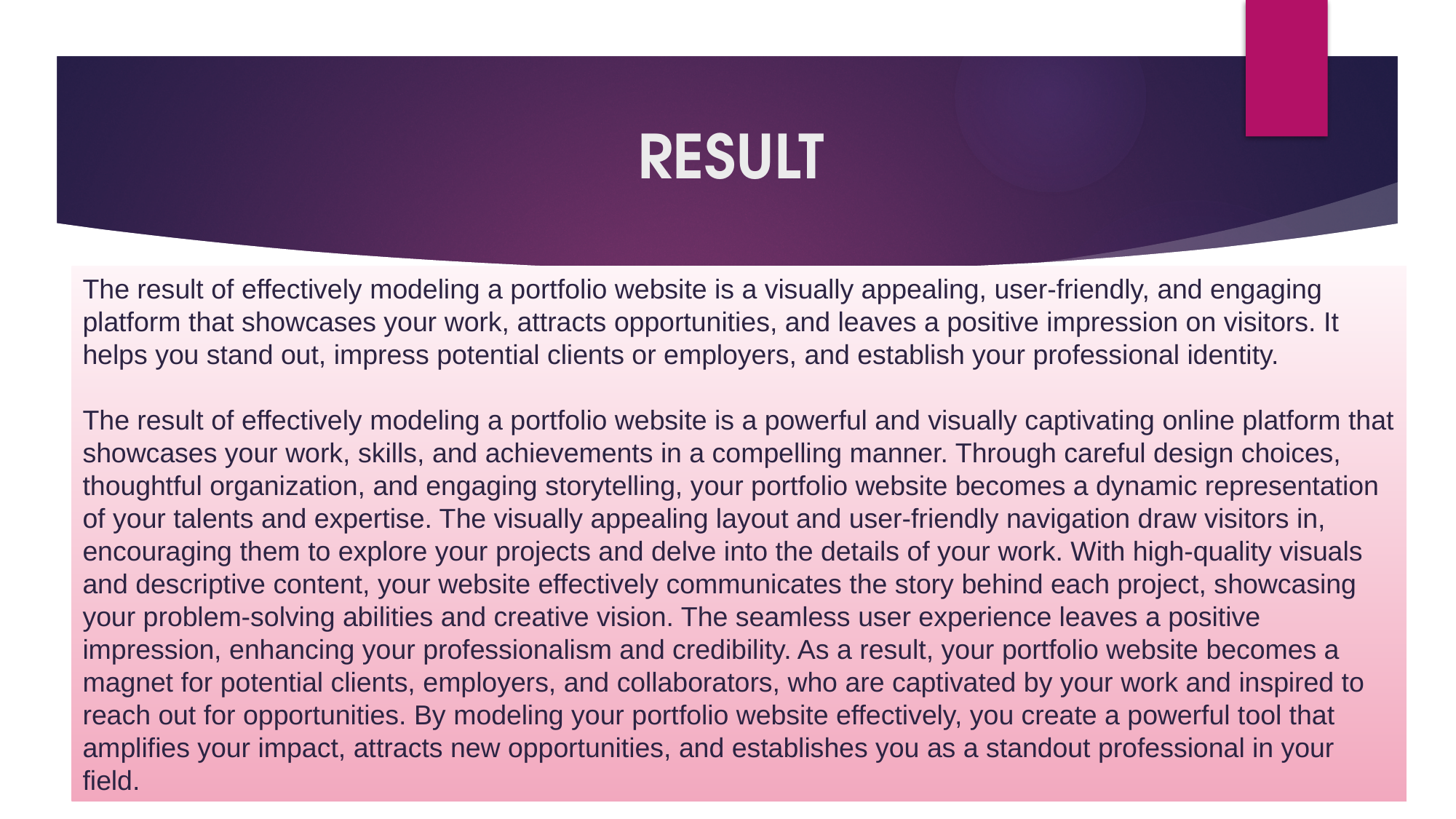

# RESULT
The result of effectively modeling a portfolio website is a visually appealing, user-friendly, and engaging platform that showcases your work, attracts opportunities, and leaves a positive impression on visitors. It helps you stand out, impress potential clients or employers, and establish your professional identity.
The result of effectively modeling a portfolio website is a powerful and visually captivating online platform that showcases your work, skills, and achievements in a compelling manner. Through careful design choices, thoughtful organization, and engaging storytelling, your portfolio website becomes a dynamic representation of your talents and expertise. The visually appealing layout and user-friendly navigation draw visitors in, encouraging them to explore your projects and delve into the details of your work. With high-quality visuals and descriptive content, your website effectively communicates the story behind each project, showcasing your problem-solving abilities and creative vision. The seamless user experience leaves a positive impression, enhancing your professionalism and credibility. As a result, your portfolio website becomes a magnet for potential clients, employers, and collaborators, who are captivated by your work and inspired to reach out for opportunities. By modeling your portfolio website effectively, you create a powerful tool that amplifies your impact, attracts new opportunities, and establishes you as a standout professional in your field.